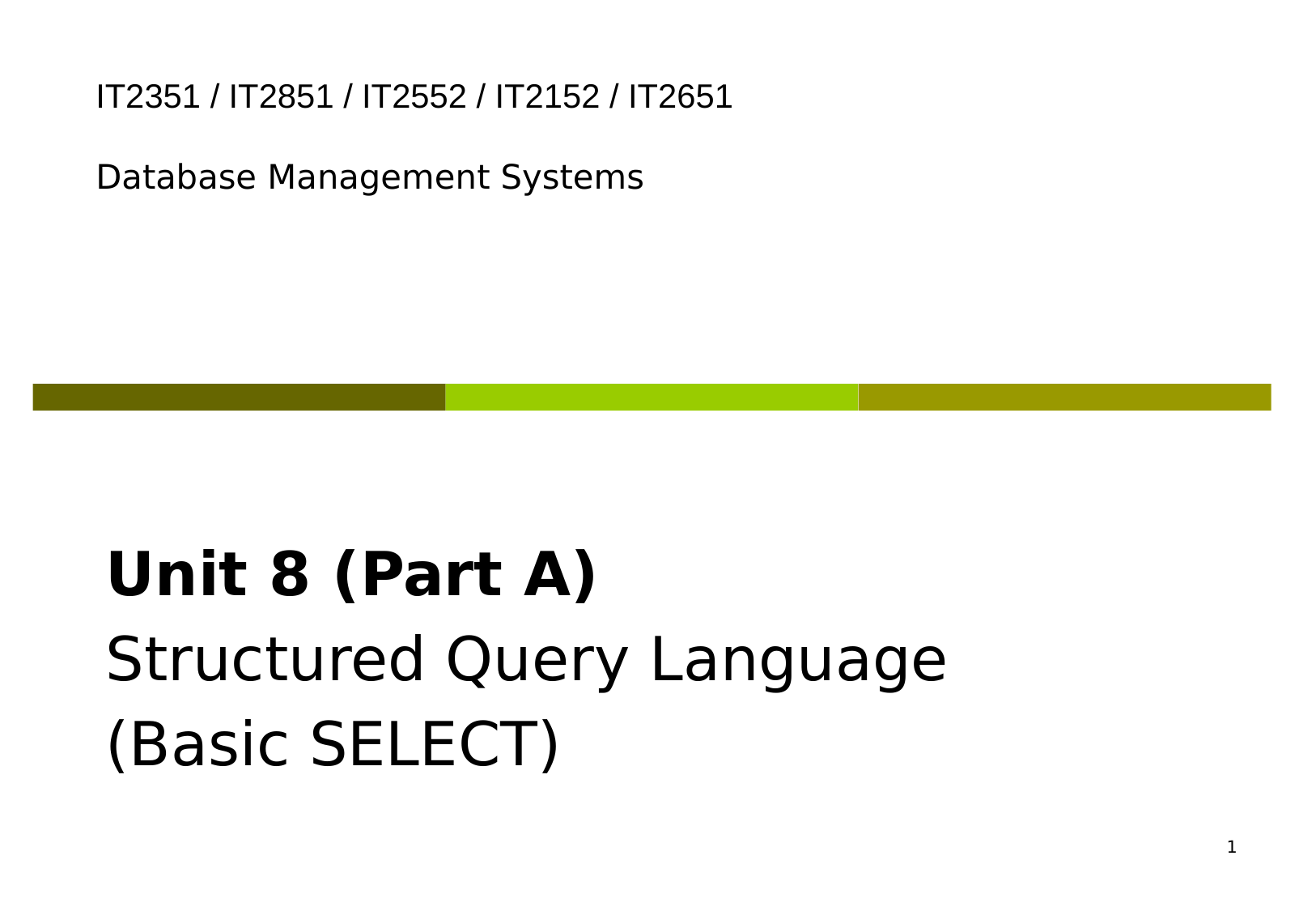

IT2351 / IT2851 / IT2552 / IT2152 / IT2651
Database Management Systems

Unit 8 (Part A)
Structured Query Language
(Basic SELECT)
1